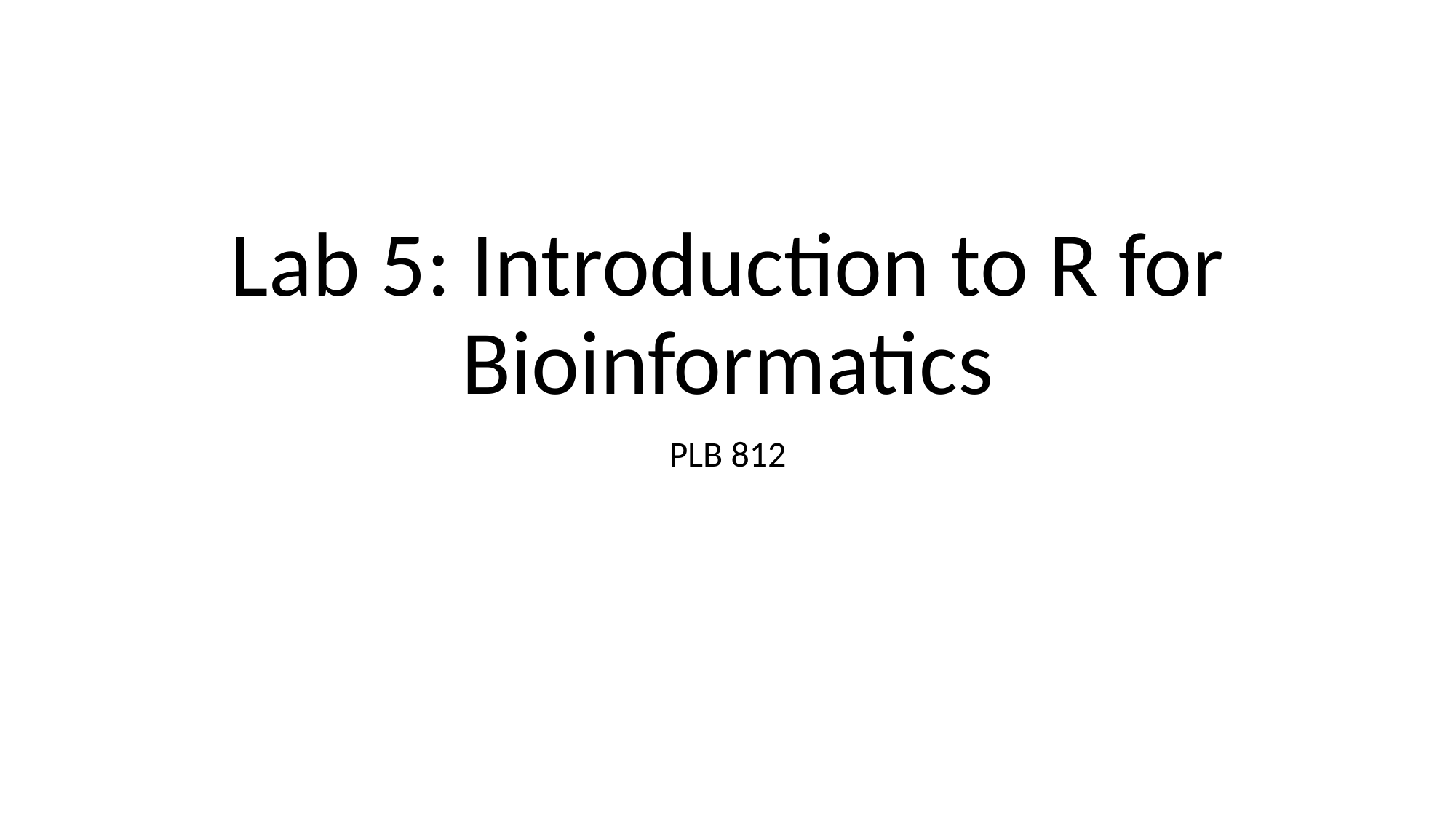

# Lab 5: Introduction to R for Bioinformatics
PLB 812